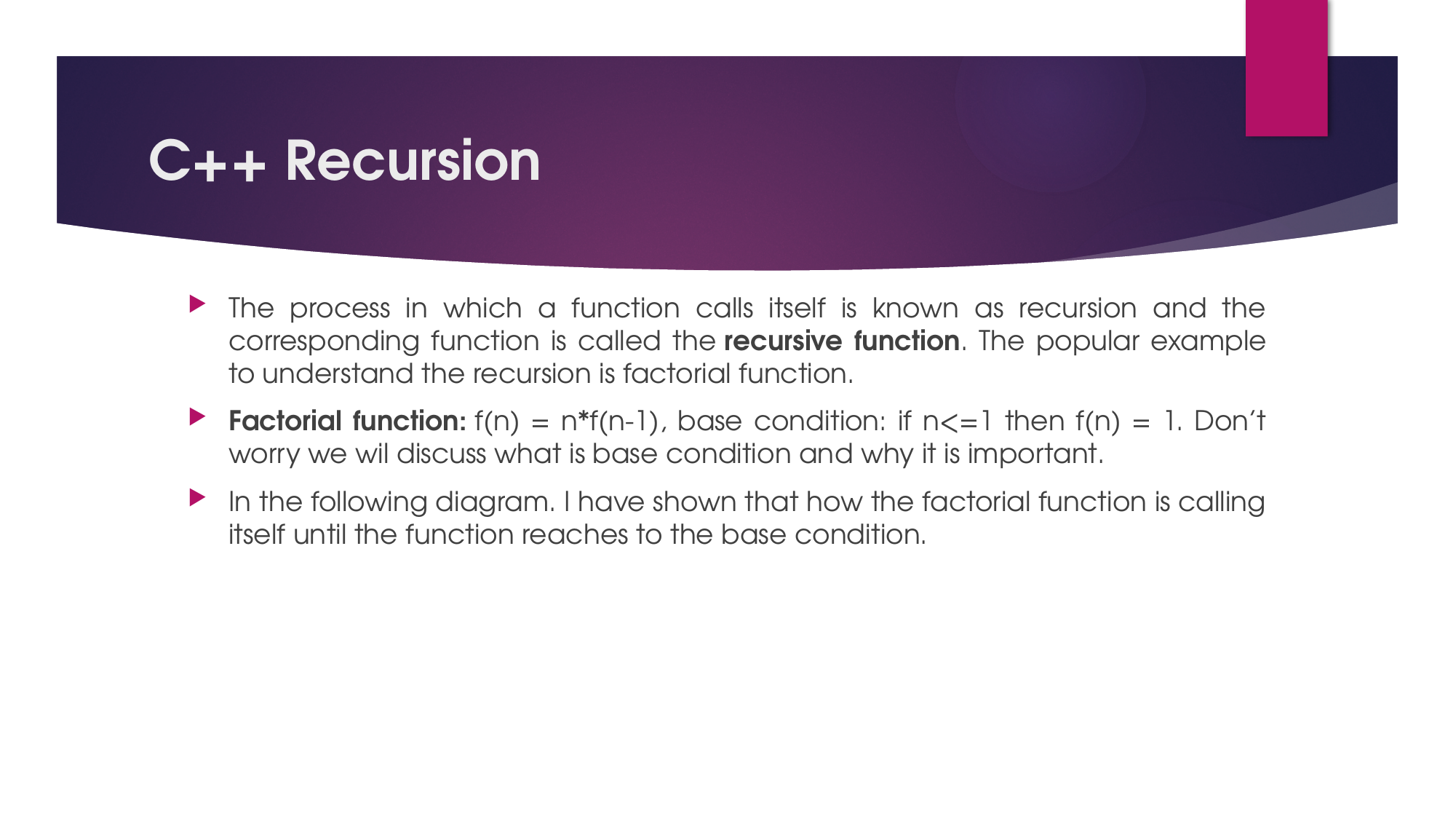

# C++ Recursion
The process in which a function calls itself is known as recursion and the corresponding function is called the recursive function. The popular example to understand the recursion is factorial function.
Factorial function: f(n) = n*f(n-1), base condition: if n<=1 then f(n) = 1. Don’t worry we wil discuss what is base condition and why it is important.
In the following diagram. I have shown that how the factorial function is calling itself until the function reaches to the base condition.